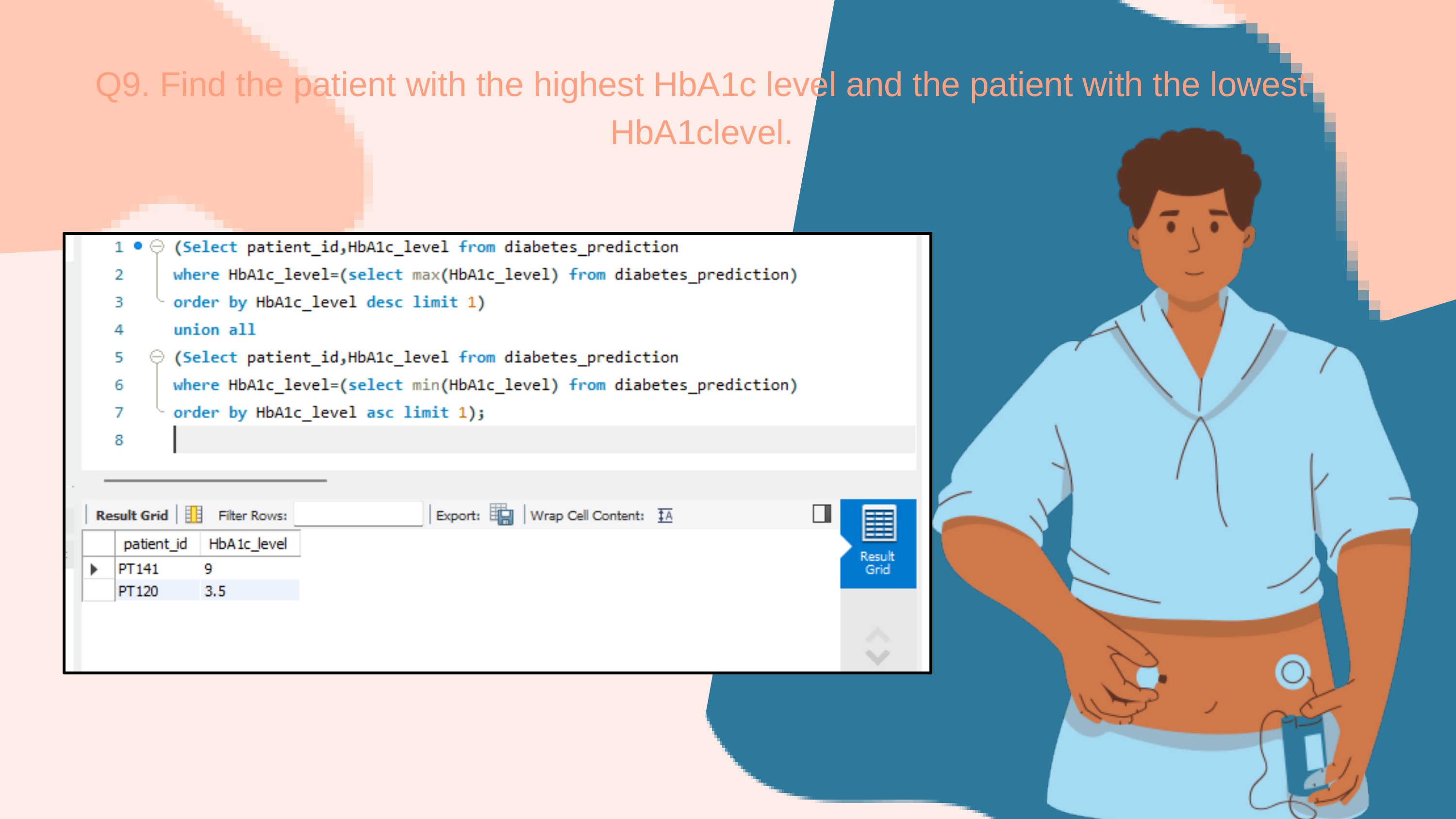

Q9. Find the patient with the highest HbA1c level and the patient with the lowest HbA1clevel.